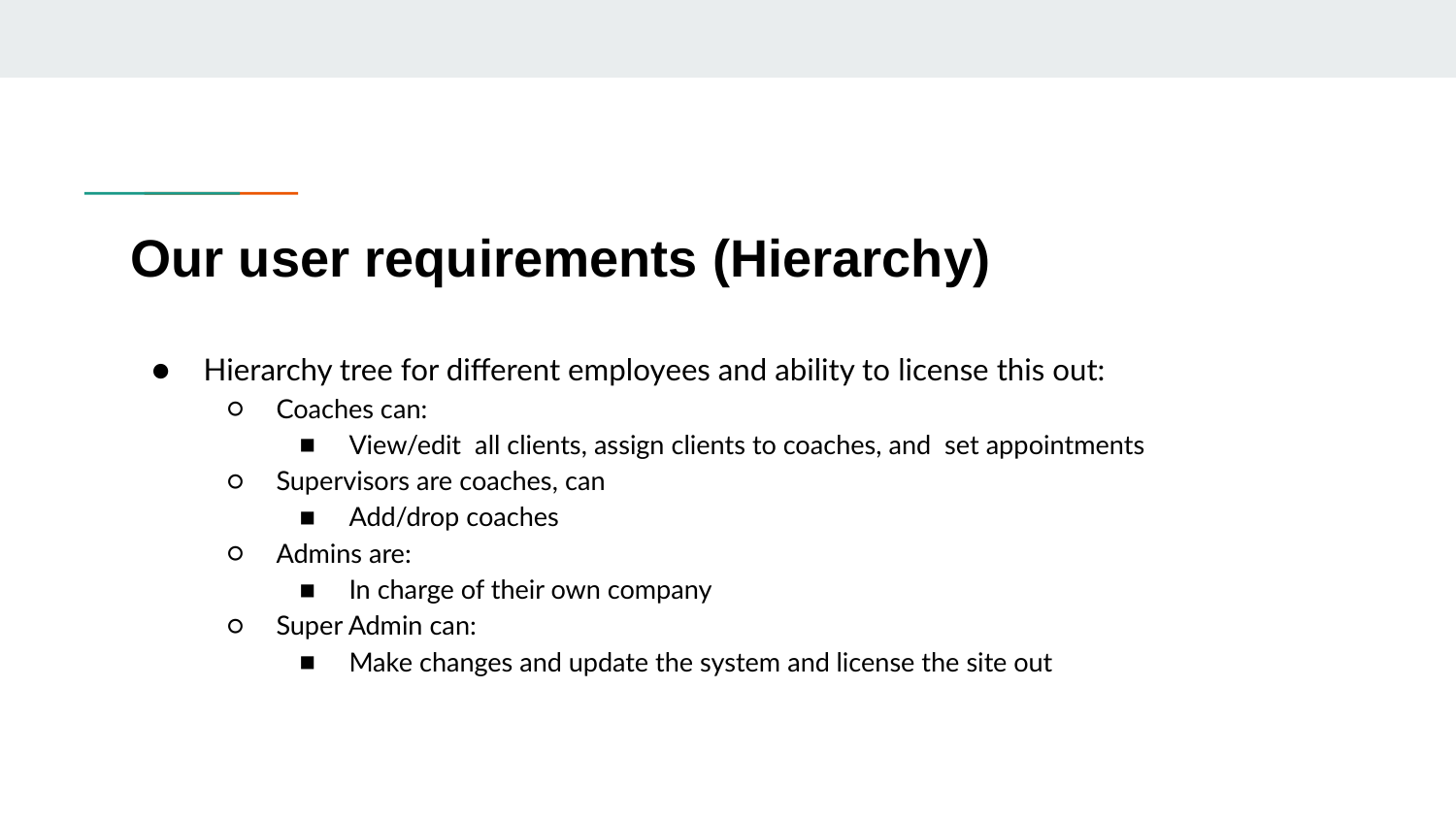

# Our user requirements (Hierarchy)
Hierarchy tree for different employees and ability to license this out:
Coaches can:
View/edit  all clients, assign clients to coaches, and  set appointments
Supervisors are coaches, can
Add/drop coaches
Admins are:
In charge of their own company
Super Admin can:
Make changes and update the system and license the site out